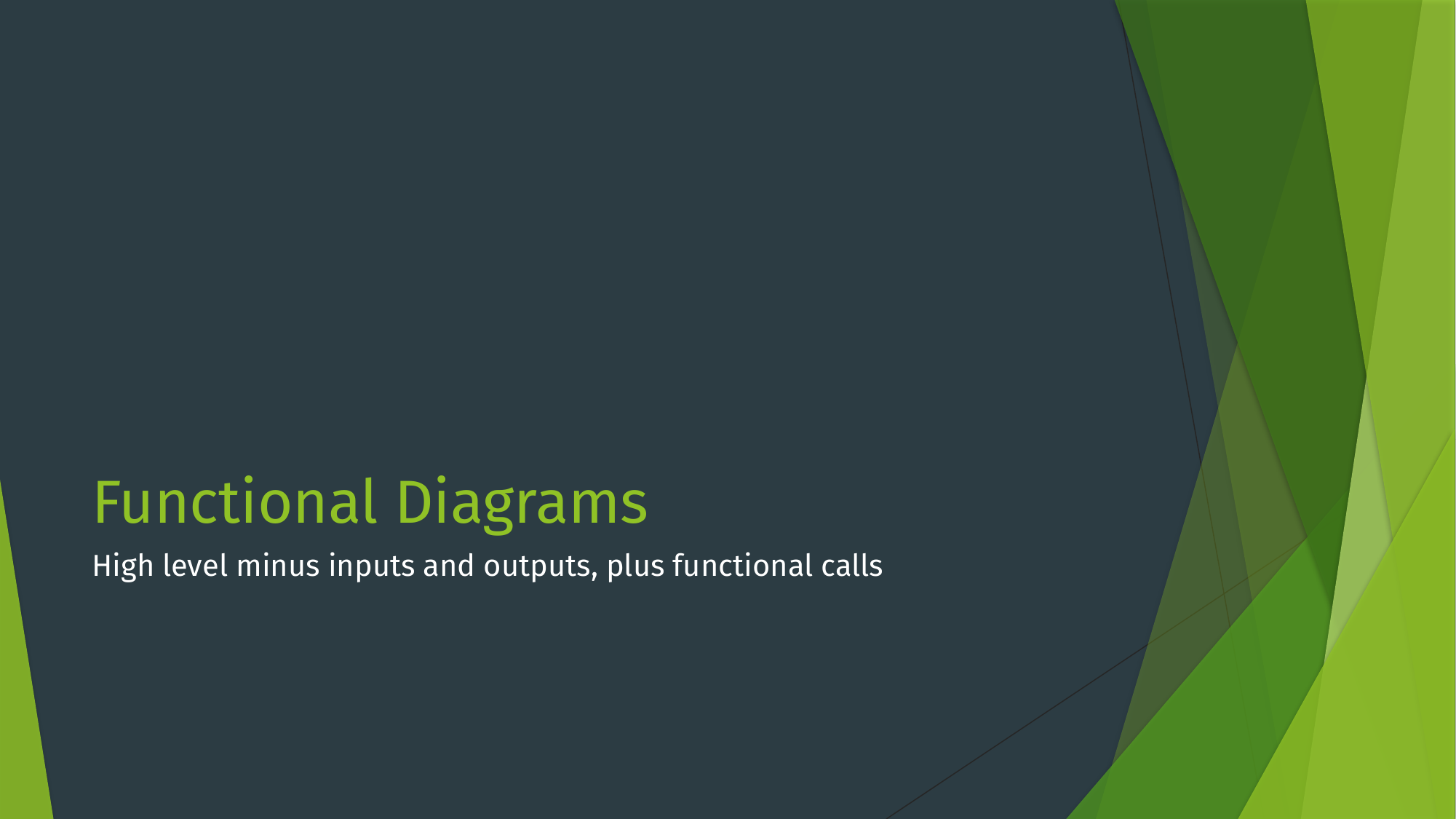

# Functional Diagrams
High level minus inputs and outputs, plus functional calls